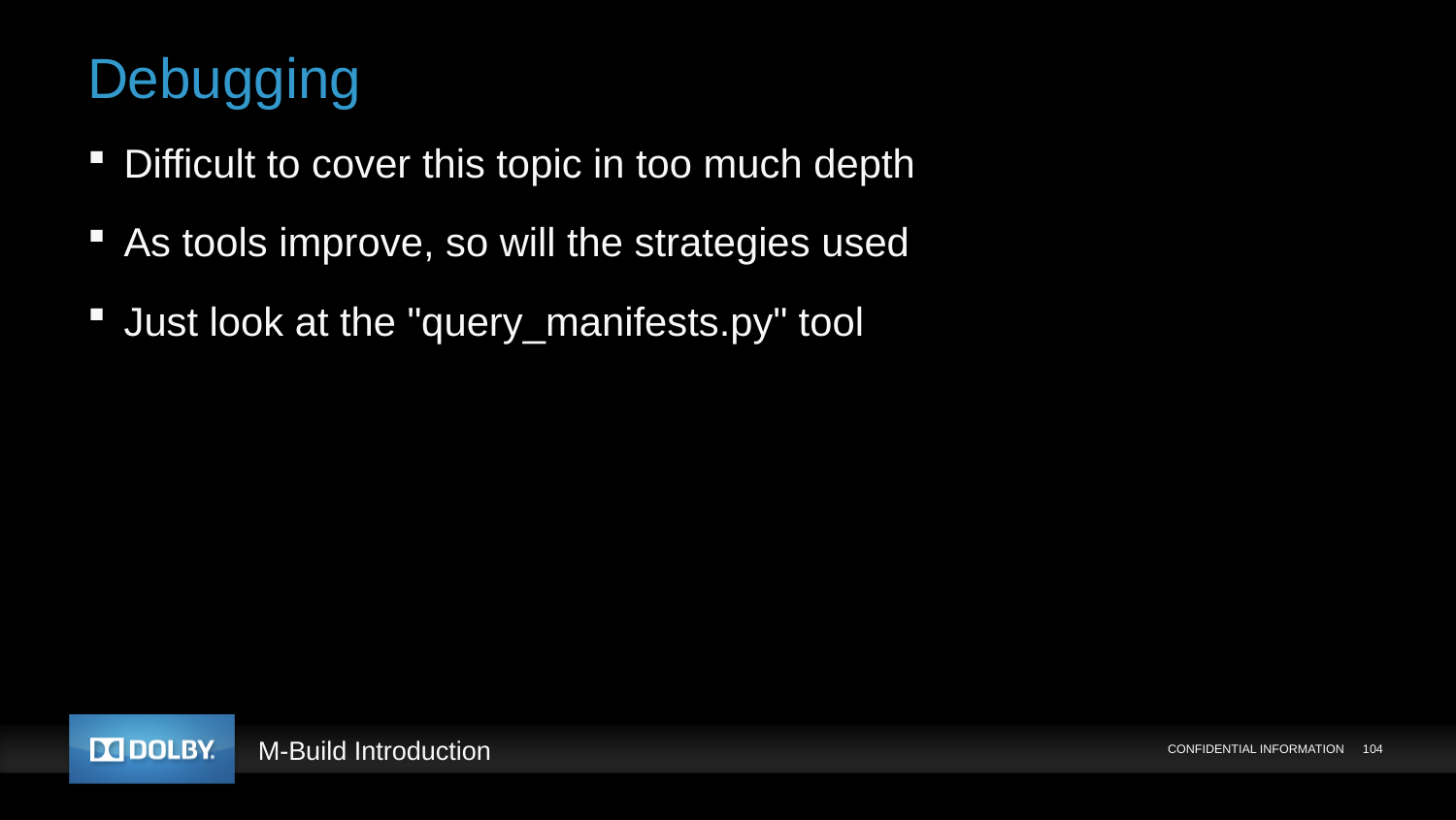

# Debugging
Difficult to cover this topic in too much depth
As tools improve, so will the strategies used
Just look at the "query_manifests.py" tool
CONFIDENTIAL INFORMATION
104